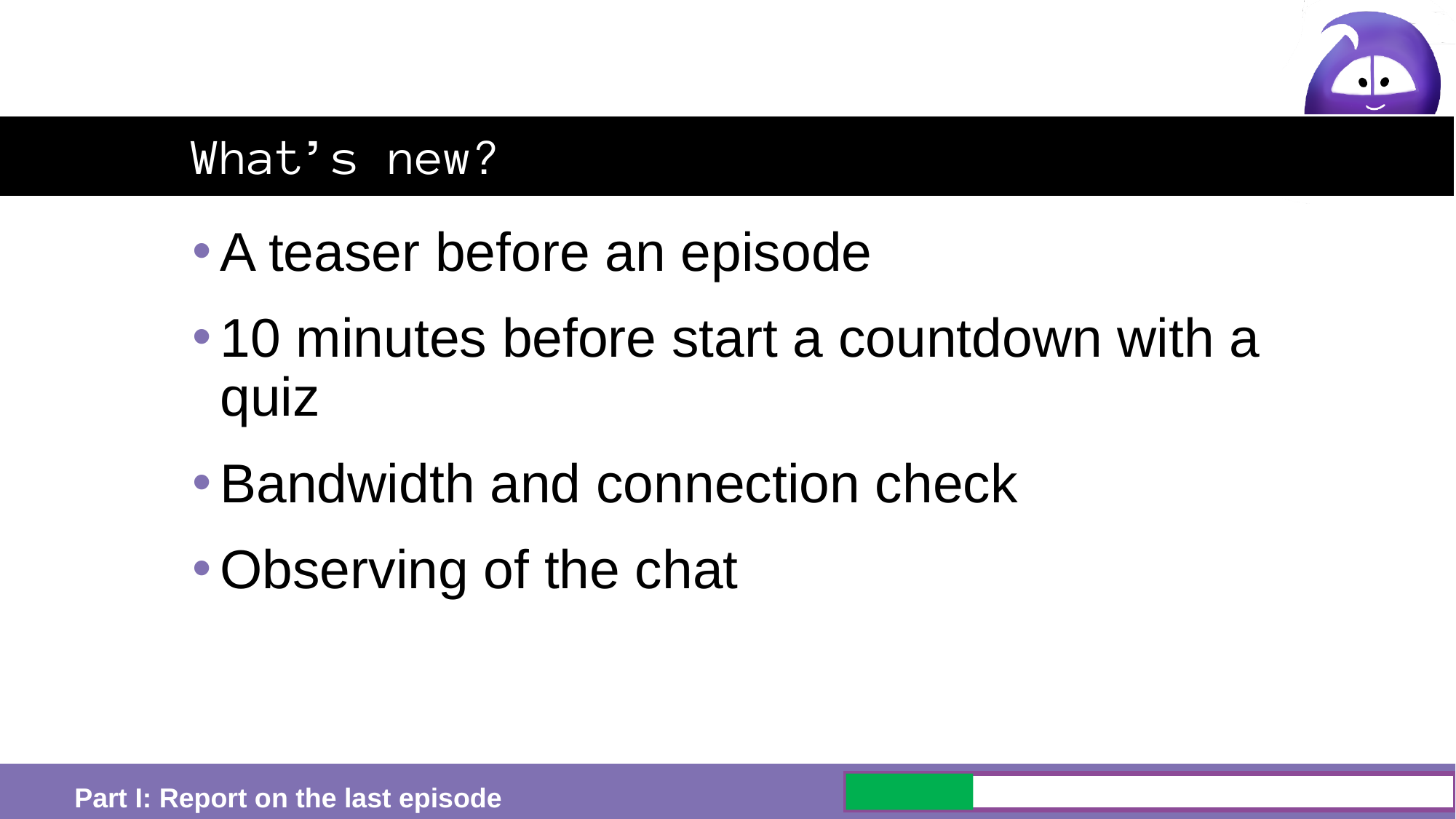

# What’s new?
A teaser before an episode
10 minutes before start a countdown with a quiz
Bandwidth and connection check
Observing of the chat

Part I: Report on the last episode